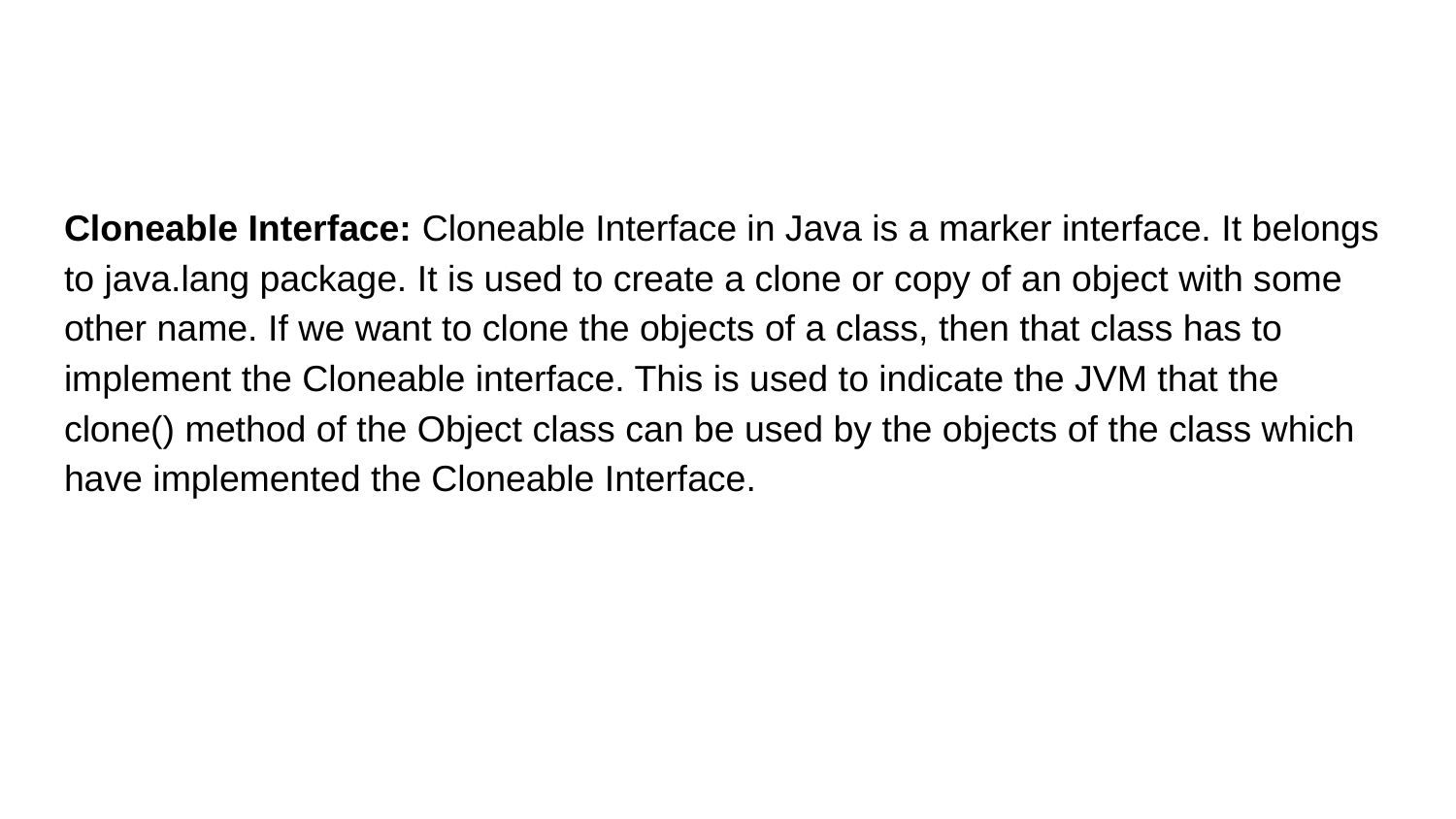

#
Cloneable Interface: Cloneable Interface in Java is a marker interface. It belongs to java.lang package. It is used to create a clone or copy of an object with some other name. If we want to clone the objects of a class, then that class has to implement the Cloneable interface. This is used to indicate the JVM that the clone() method of the Object class can be used by the objects of the class which have implemented the Cloneable Interface.